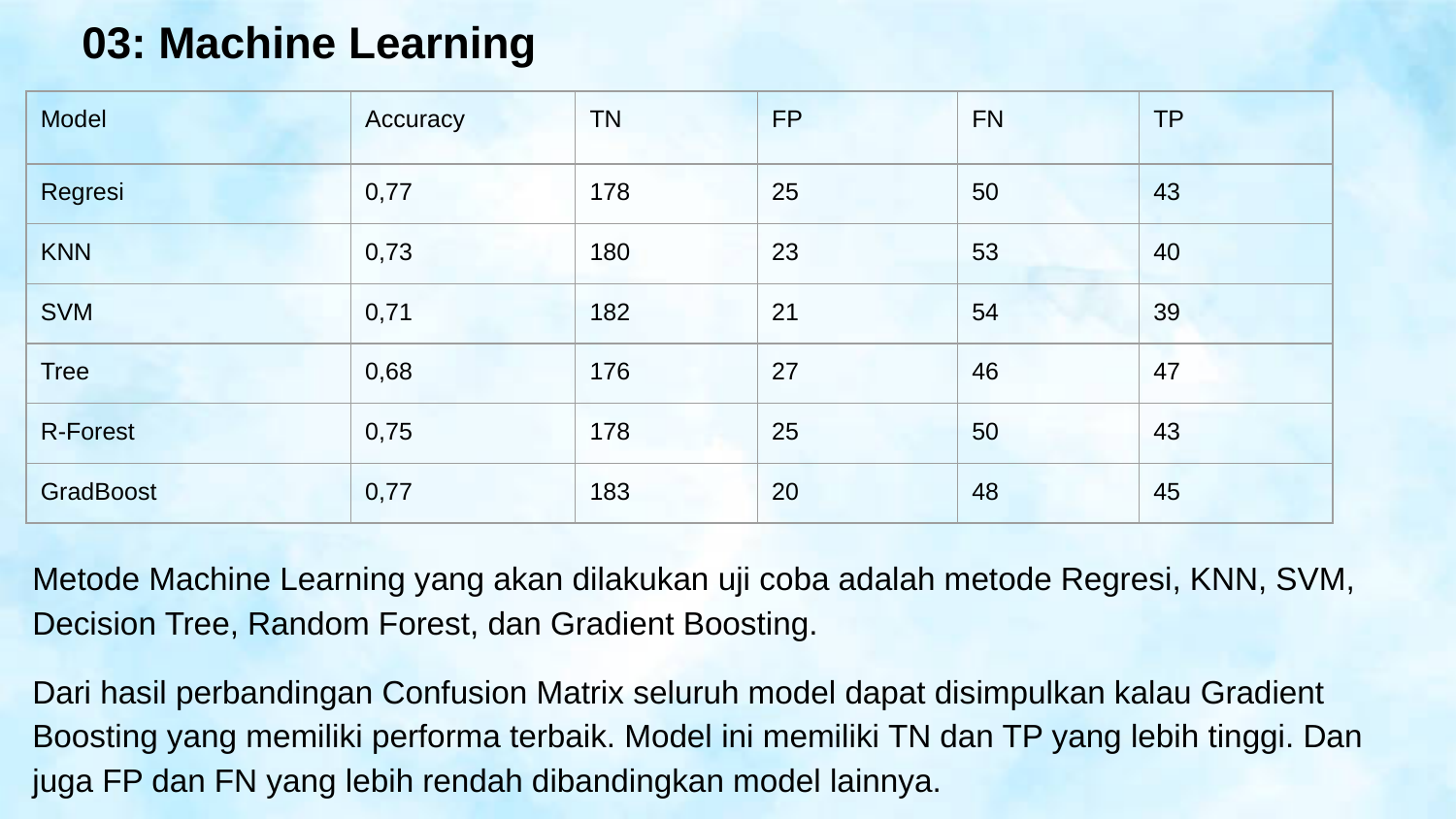

# 03: Machine Learning
| Model | Accuracy | TN | FP | FN | TP |
| --- | --- | --- | --- | --- | --- |
| Regresi | 0,77 | 178 | 25 | 50 | 43 |
| KNN | 0,73 | 180 | 23 | 53 | 40 |
| SVM | 0,71 | 182 | 21 | 54 | 39 |
| Tree | 0,68 | 176 | 27 | 46 | 47 |
| R-Forest | 0,75 | 178 | 25 | 50 | 43 |
| GradBoost | 0,77 | 183 | 20 | 48 | 45 |
Metode Machine Learning yang akan dilakukan uji coba adalah metode Regresi, KNN, SVM, Decision Tree, Random Forest, dan Gradient Boosting.
Dari hasil perbandingan Confusion Matrix seluruh model dapat disimpulkan kalau Gradient Boosting yang memiliki performa terbaik. Model ini memiliki TN dan TP yang lebih tinggi. Dan juga FP dan FN yang lebih rendah dibandingkan model lainnya.